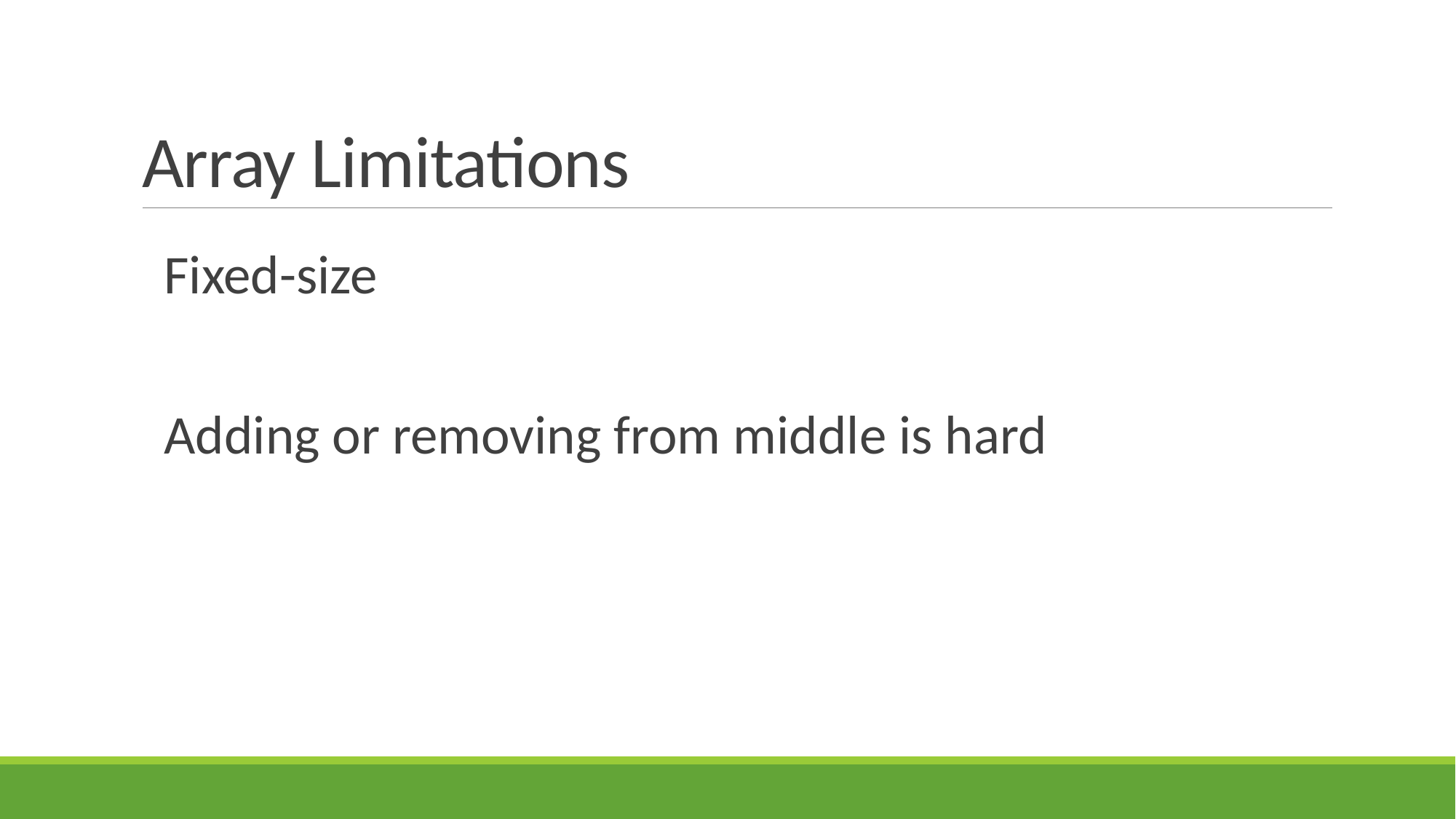

# Array Limitations
Fixed-size

Adding or removing from middle is hard